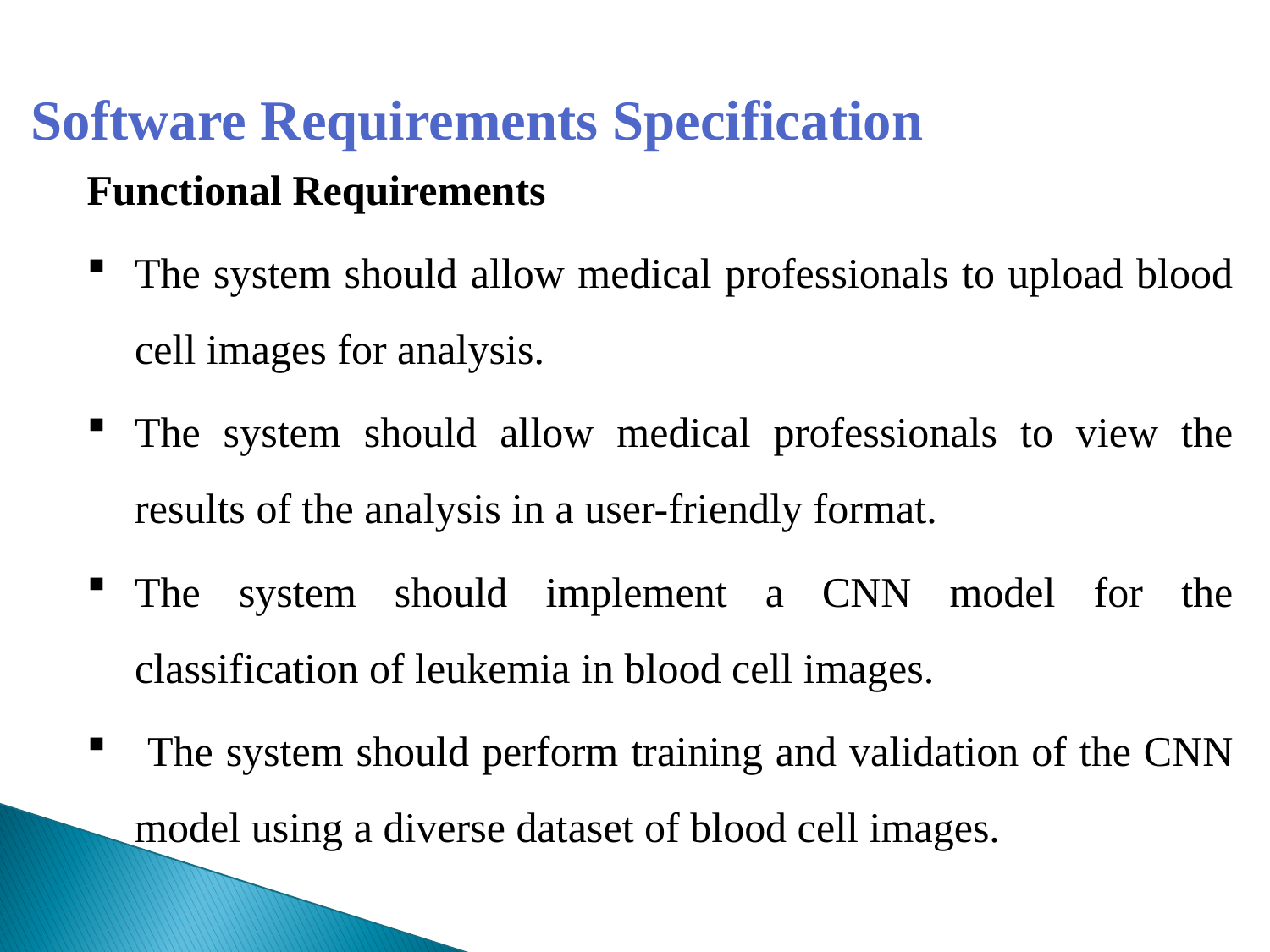

# Software Requirements Specification
Functional Requirements
The system should allow medical professionals to upload blood cell images for analysis.
The system should allow medical professionals to view the results of the analysis in a user-friendly format.
The system should implement a CNN model for the classification of leukemia in blood cell images.
 The system should perform training and validation of the CNN model using a diverse dataset of blood cell images.